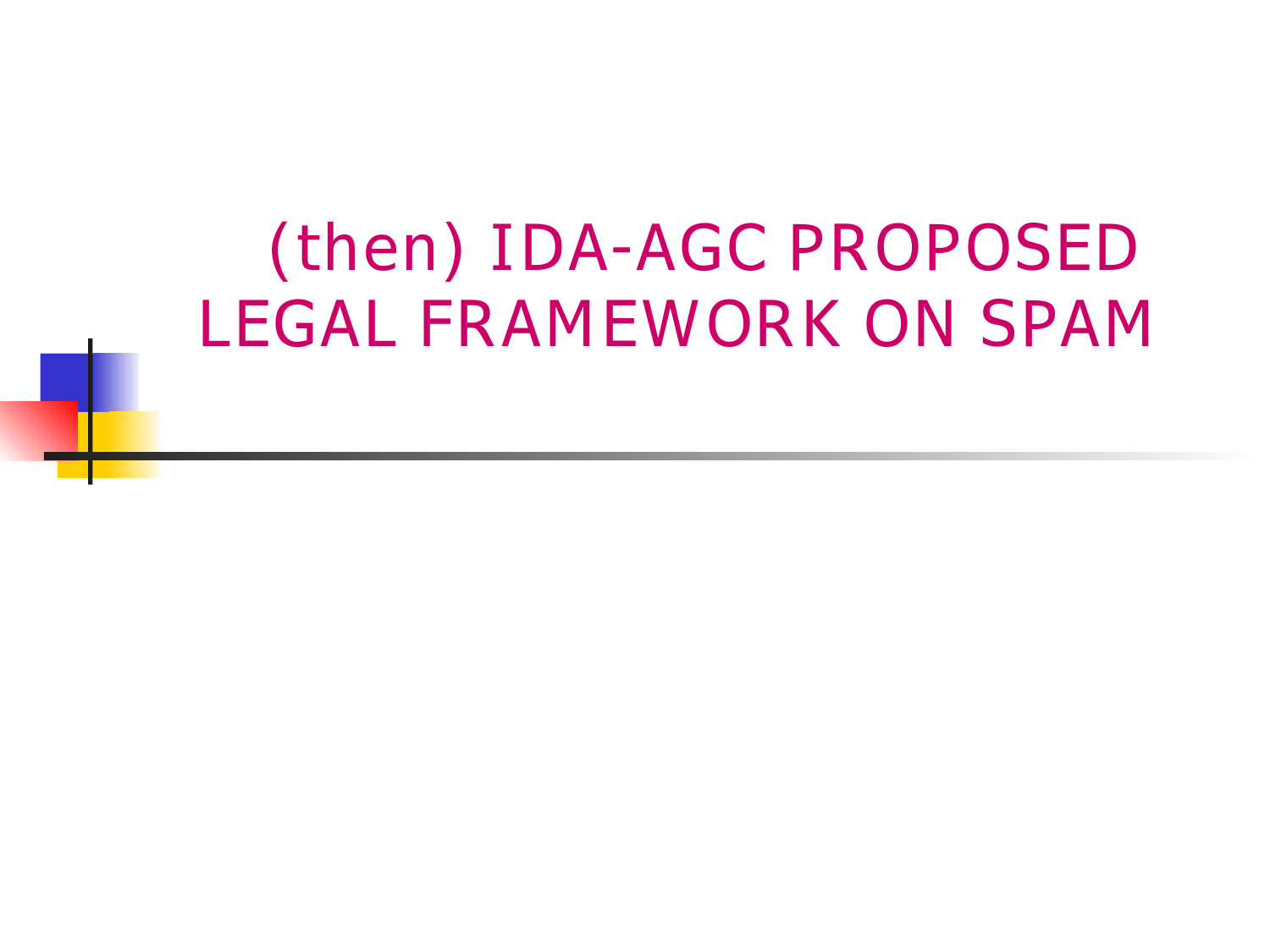

(then) IDA-AGC PROPOSED
	LEGAL FRAMEWORK ON SPAM